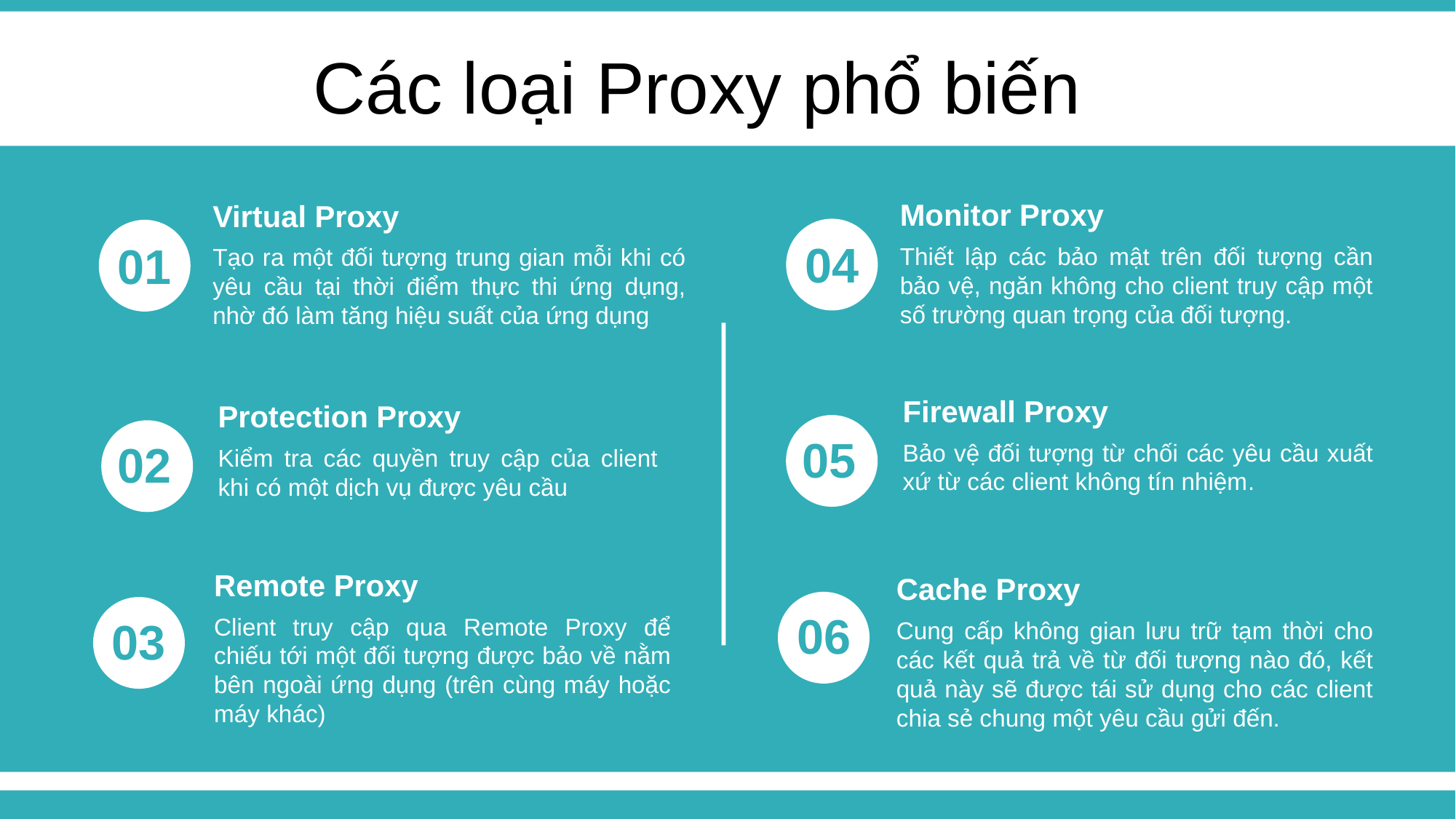

Các loại Proxy phổ biến

Monitor Proxy
Thiết lập các bảo mật trên đối tượng cần bảo vệ, ngăn không cho client truy cập một số trường quan trọng của đối tượng.
Virtual Proxy
Tạo ra một đối tượng trung gian mỗi khi có yêu cầu tại thời điểm thực thi ứng dụng, nhờ đó làm tăng hiệu suất của ứng dụng

04
01

Firewall Proxy
Bảo vệ đối tượng từ chối các yêu cầu xuất xứ từ các client không tín nhiệm.
Protection Proxy
Kiểm tra các quyền truy cập của client khi có một dịch vụ được yêu cầu

05
02
Remote Proxy
Client truy cập qua Remote Proxy để chiếu tới một đối tượng được bảo về nằm bên ngoài ứng dụng (trên cùng máy hoặc máy khác)
Cache Proxy
Cung cấp không gian lưu trữ tạm thời cho các kết quả trả về từ đối tượng nào đó, kết quả này sẽ được tái sử dụng cho các client chia sẻ chung một yêu cầu gửi đến.

06
03